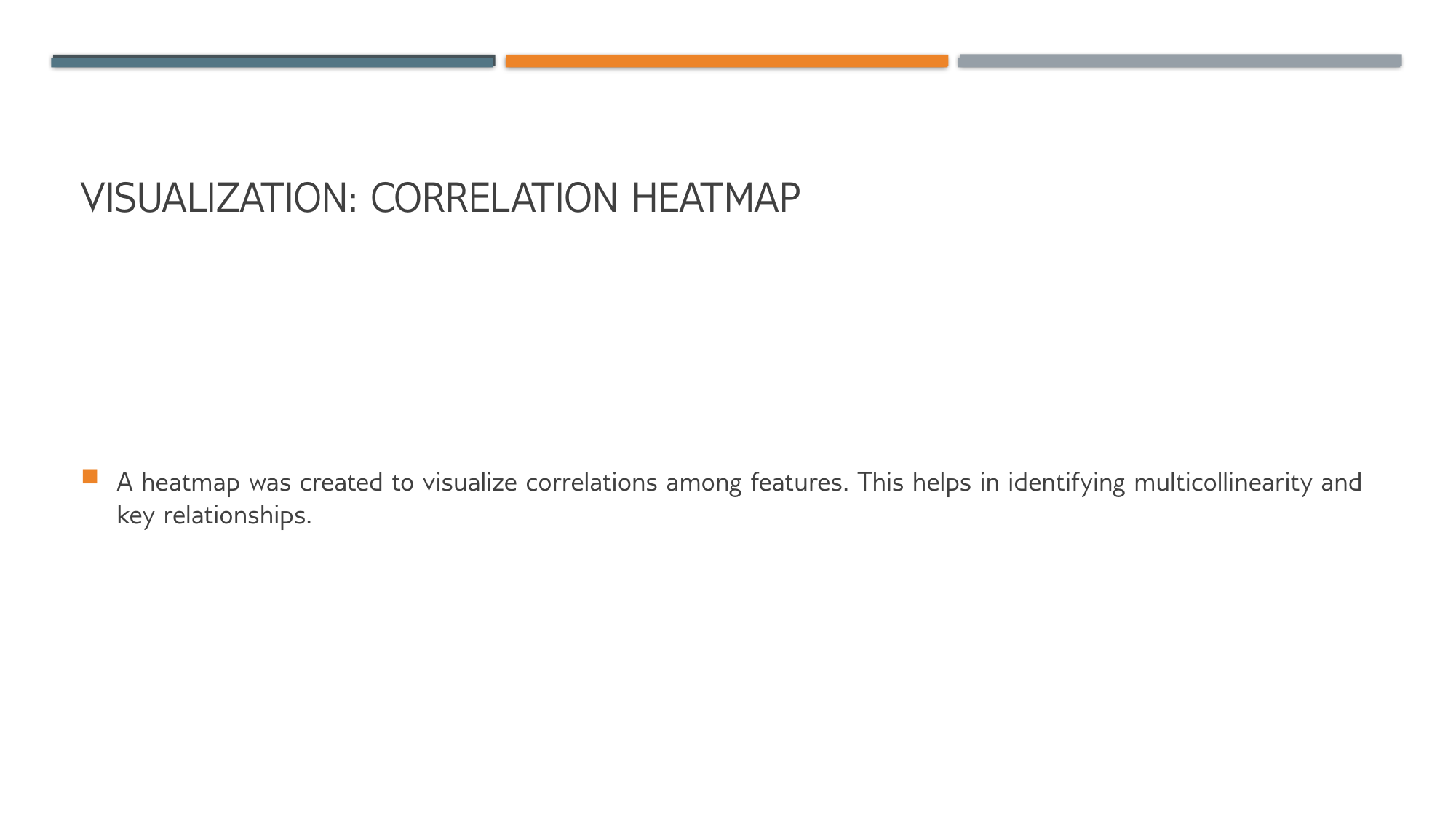

# Visualization: Correlation Heatmap
A heatmap was created to visualize correlations among features. This helps in identifying multicollinearity and key relationships.